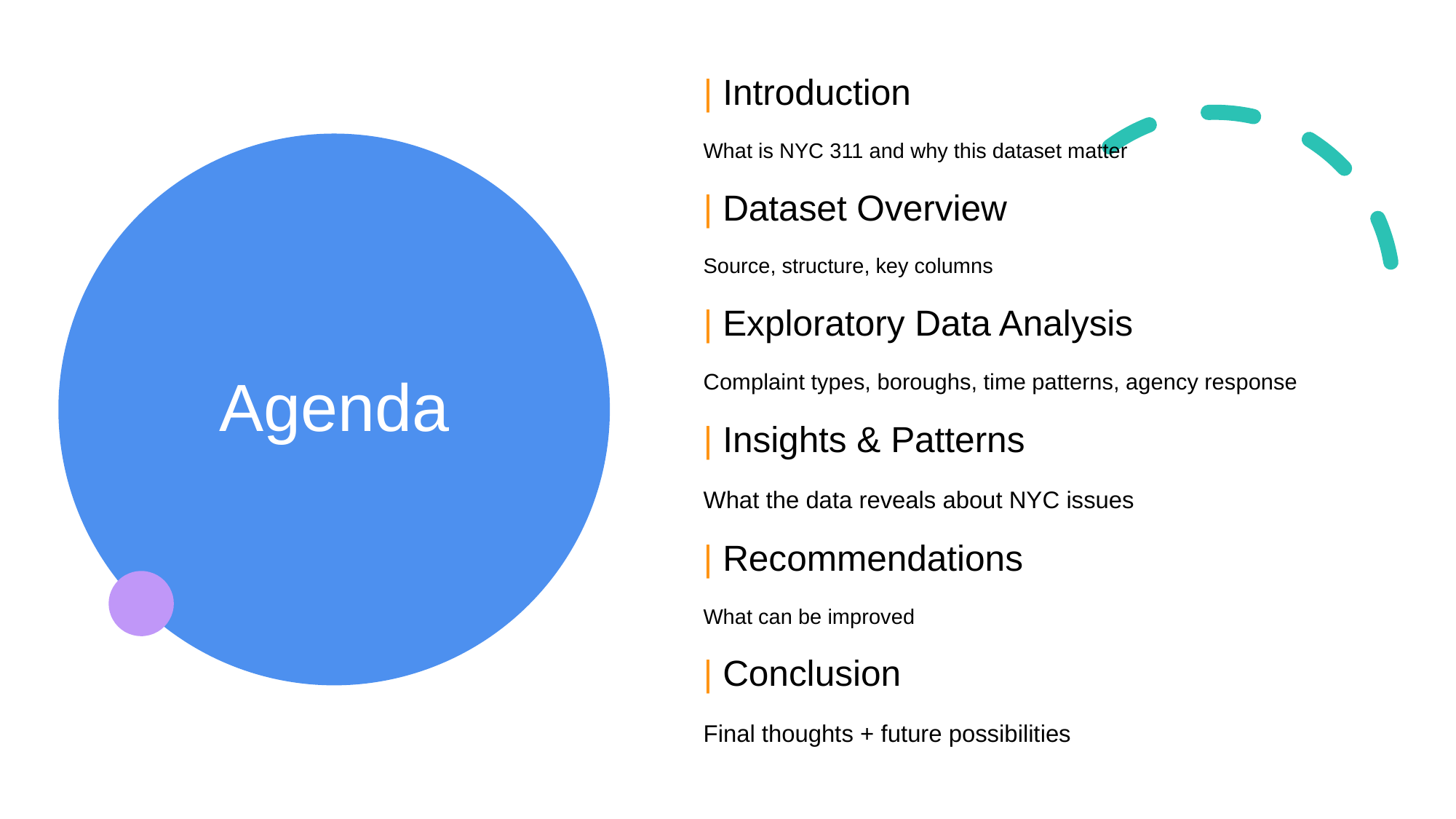

| Introduction
What is NYC 311 and why this dataset matter
| Dataset Overview
Source, structure, key columns
| Exploratory Data Analysis
Complaint types, boroughs, time patterns, agency response
| Insights & Patterns
What the data reveals about NYC issues
| Recommendations
What can be improved
| Conclusion
Final thoughts + future possibilities
# Agenda